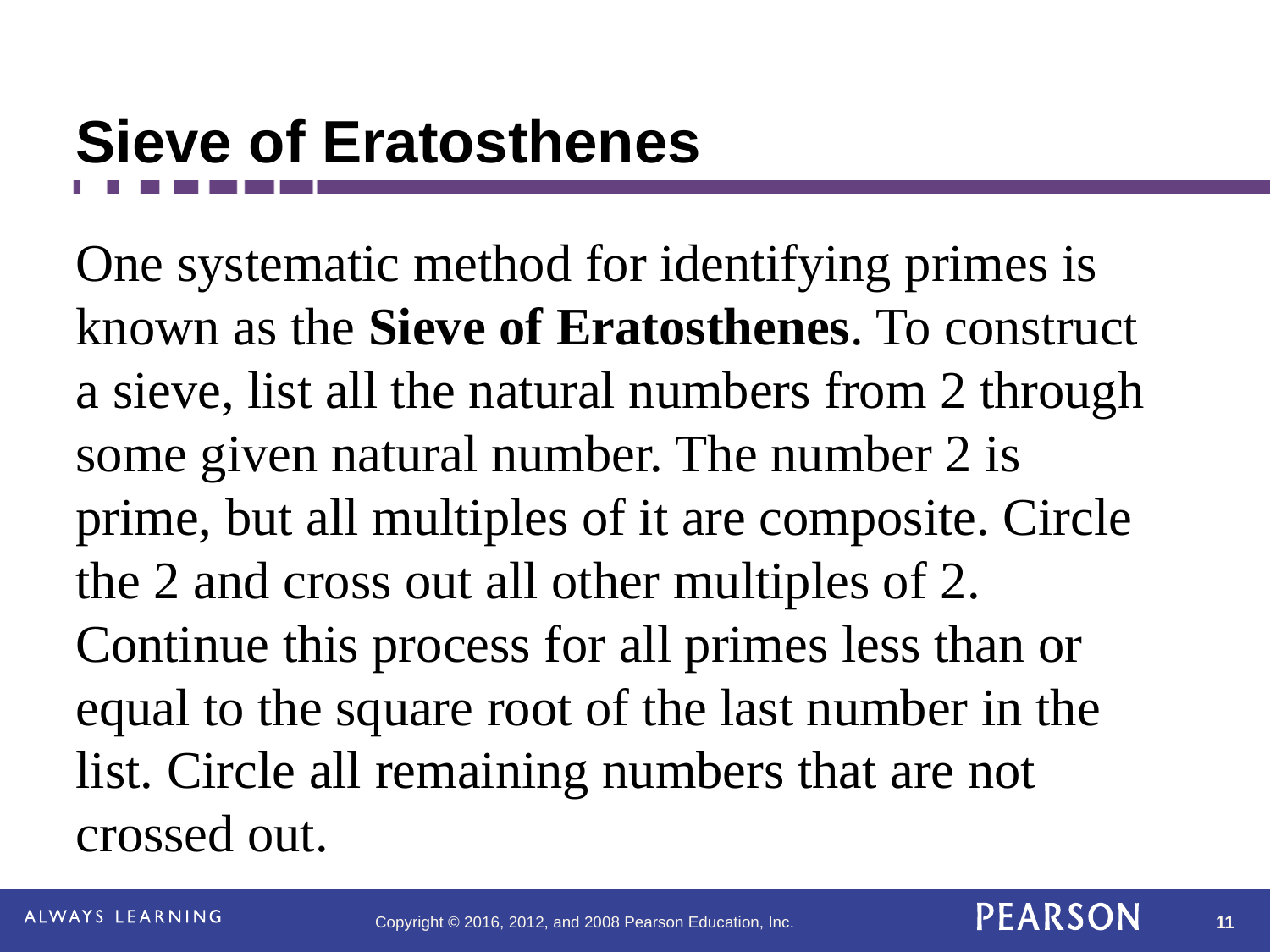

Sieve of Eratosthenes
One systematic method for identifying primes is known as the Sieve of Eratosthenes. To construct a sieve, list all the natural numbers from 2 through some given natural number. The number 2 is prime, but all multiples of it are composite. Circle the 2 and cross out all other multiples of 2. Continue this process for all primes less than or equal to the square root of the last number in the list. Circle all remaining numbers that are not crossed out.